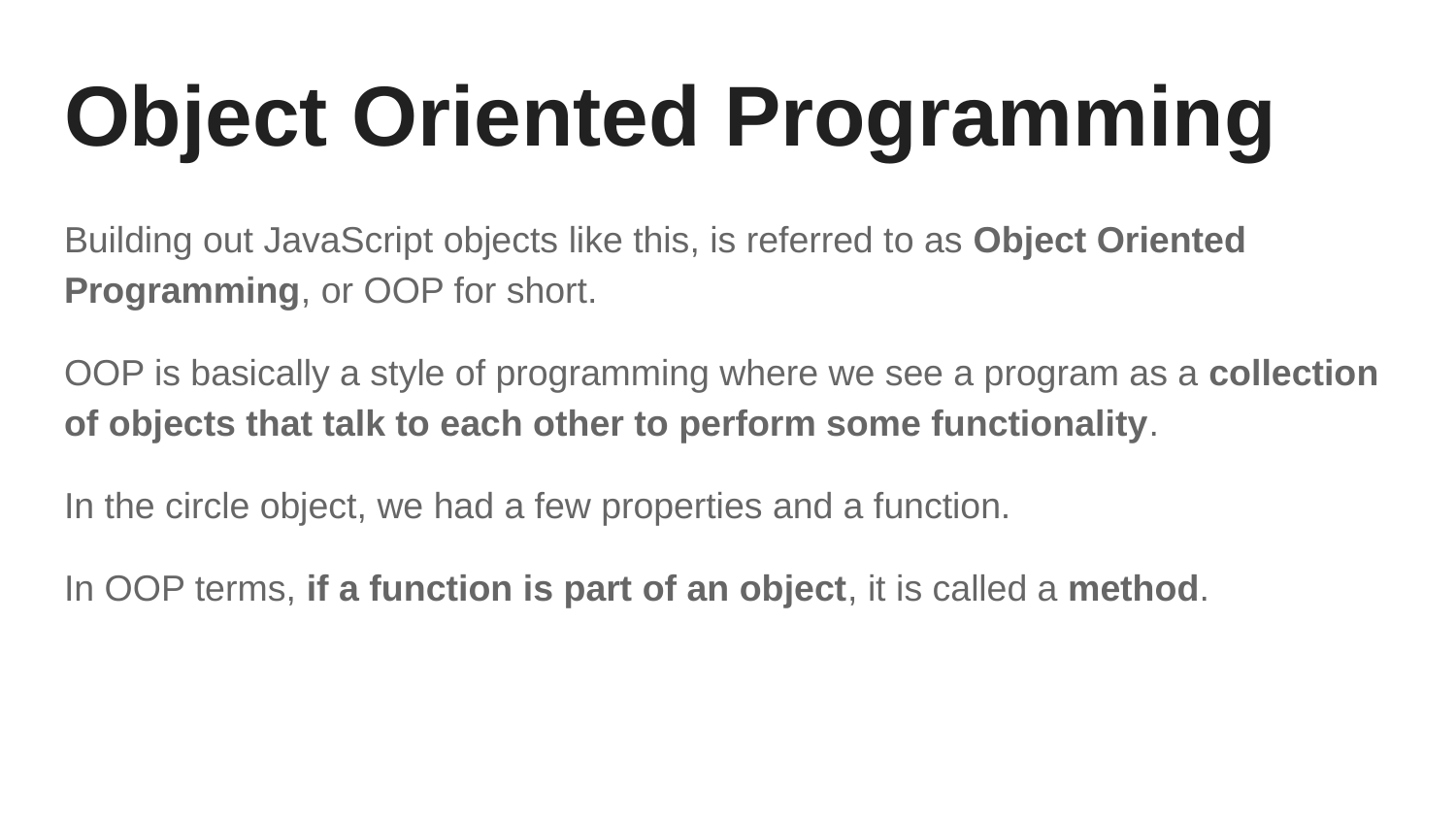

# Object Oriented Programming
Building out JavaScript objects like this, is referred to as Object Oriented Programming, or OOP for short.
OOP is basically a style of programming where we see a program as a collection of objects that talk to each other to perform some functionality.
In the circle object, we had a few properties and a function.
In OOP terms, if a function is part of an object, it is called a method.